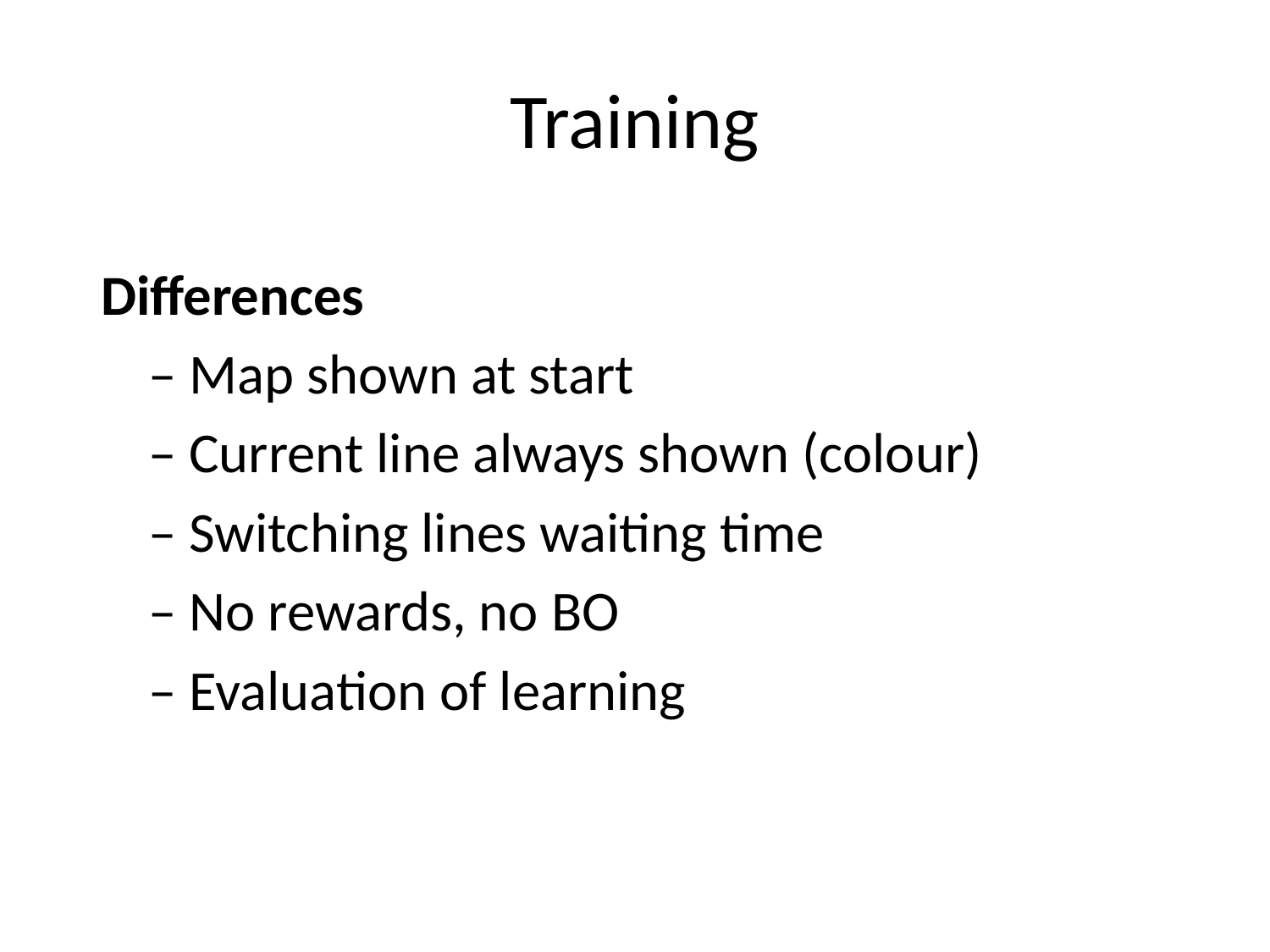

# Training
Differences
	– Map shown at start
	– Current line always shown (colour)
	– Switching lines waiting time
	– No rewards, no BO
	– Evaluation of learning